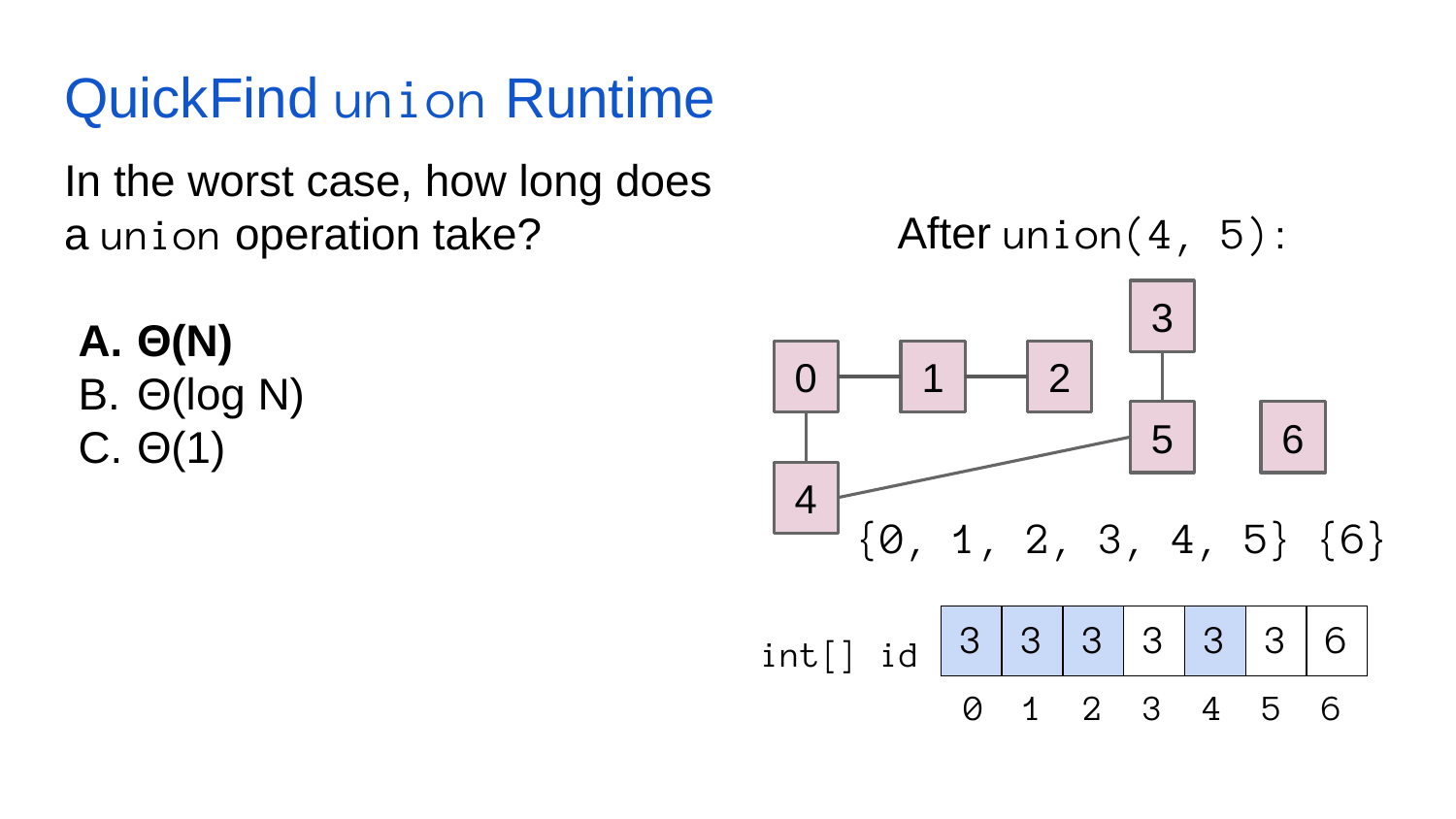

# QuickFind union Runtime

In the worst case, how long does a union operation take?

Θ(N)
Θ(log N)
Θ(1)
After union(4, 5):
3
0
1
2
5
6
4
{0, 1, 2, 3, 4, 5} {6}
| 3 | 3 | 3 | 3 | 3 | 3 | 6 |
| --- | --- | --- | --- | --- | --- | --- |
int[] id
0  1  2  3  4  5  6